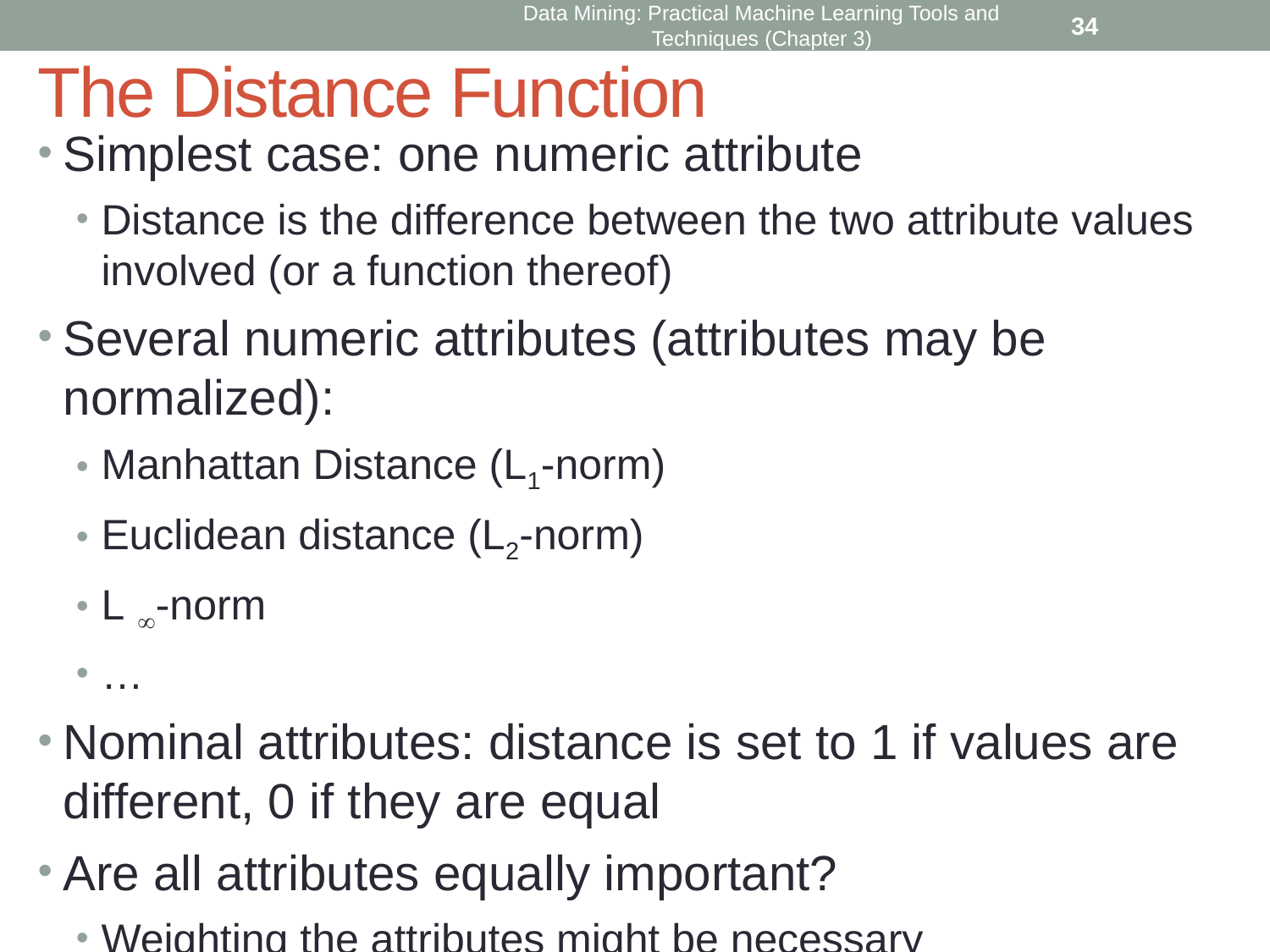

34
Data Mining: Practical Machine Learning Tools and Techniques (Chapter 3)
The Distance Function
Simplest case: one numeric attribute
Distance is the difference between the two attribute values involved (or a function thereof)
Several numeric attributes (attributes may be normalized):
Manhattan Distance (L1-norm)
Euclidean distance (L2-norm)
L ∞-norm
…
Nominal attributes: distance is set to 1 if values are different, 0 if they are equal
Are all attributes equally important?
Weighting the attributes might be necessary